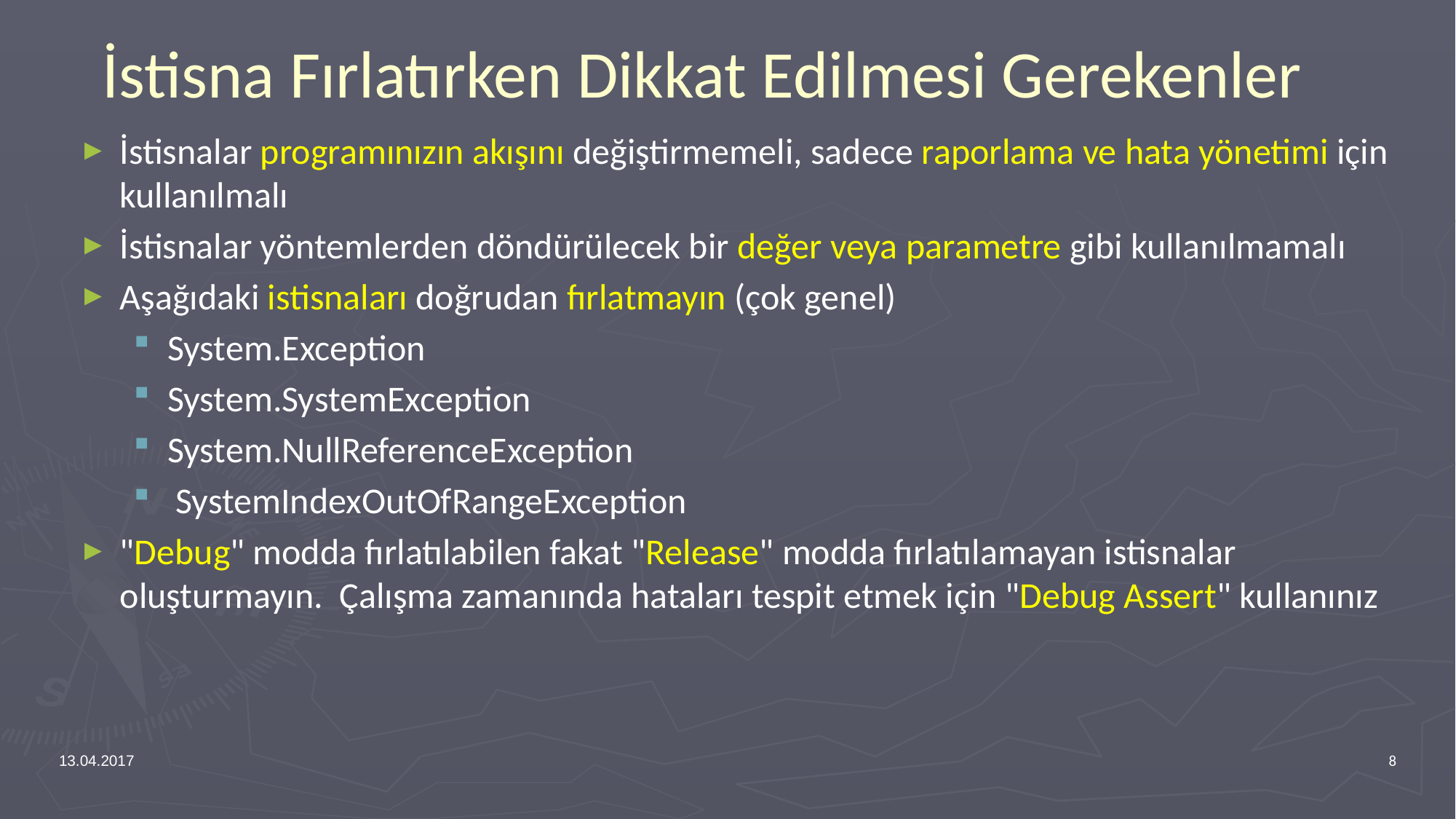

# İstisna Fırlatırken Dikkat Edilmesi Gerekenler
İstisnalar programınızın akışını değiştirmemeli, sadece raporlama ve hata yönetimi için kullanılmalı
İstisnalar yöntemlerden döndürülecek bir değer veya parametre gibi kullanılmamalı
Aşağıdaki istisnaları doğrudan fırlatmayın (çok genel)
System.Exception
System.SystemException
System.NullReferenceException
 SystemIndexOutOfRangeException
"Debug" modda fırlatılabilen fakat "Release" modda fırlatılamayan istisnalar oluşturmayın.  Çalışma zamanında hataları tespit etmek için "Debug Assert" kullanınız

13.04.2017
8